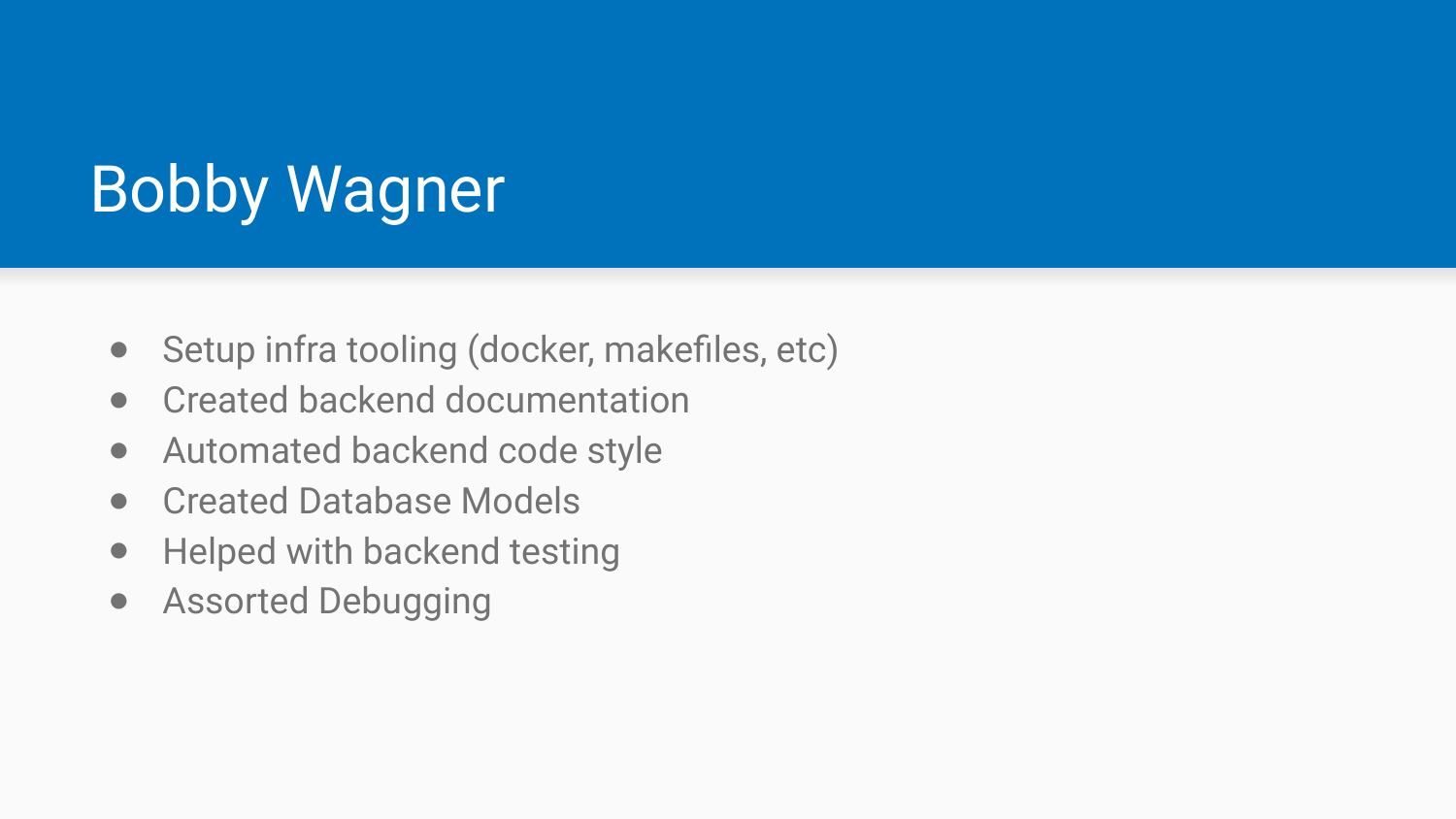

# Bobby Wagner
Setup infra tooling (docker, makefiles, etc)
Created backend documentation
Automated backend code style
Created Database Models
Helped with backend testing
Assorted Debugging